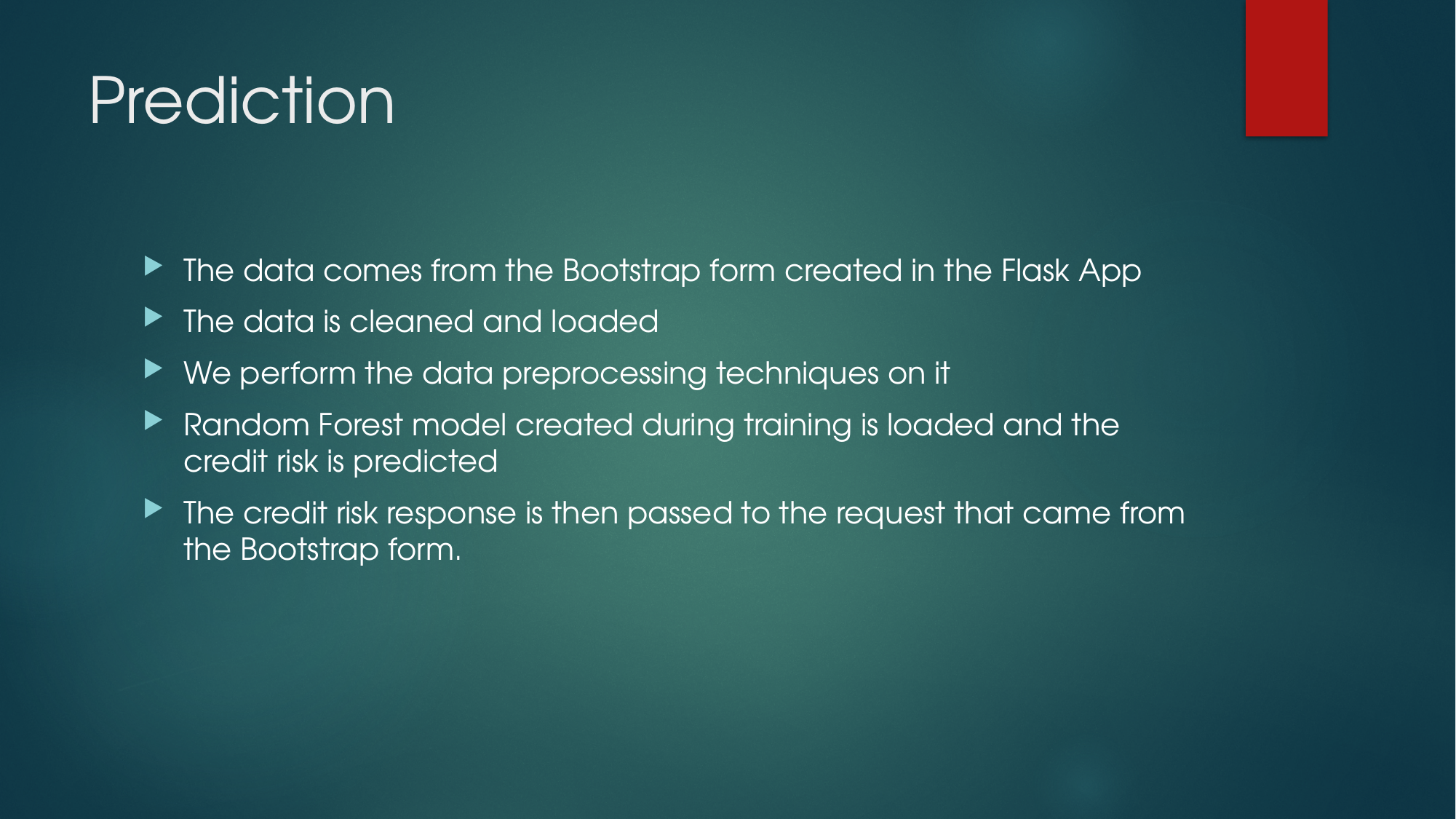

# Prediction
The data comes from the Bootstrap form created in the Flask App
The data is cleaned and loaded
We perform the data preprocessing techniques on it
Random Forest model created during training is loaded and the credit risk is predicted
The credit risk response is then passed to the request that came from the Bootstrap form.